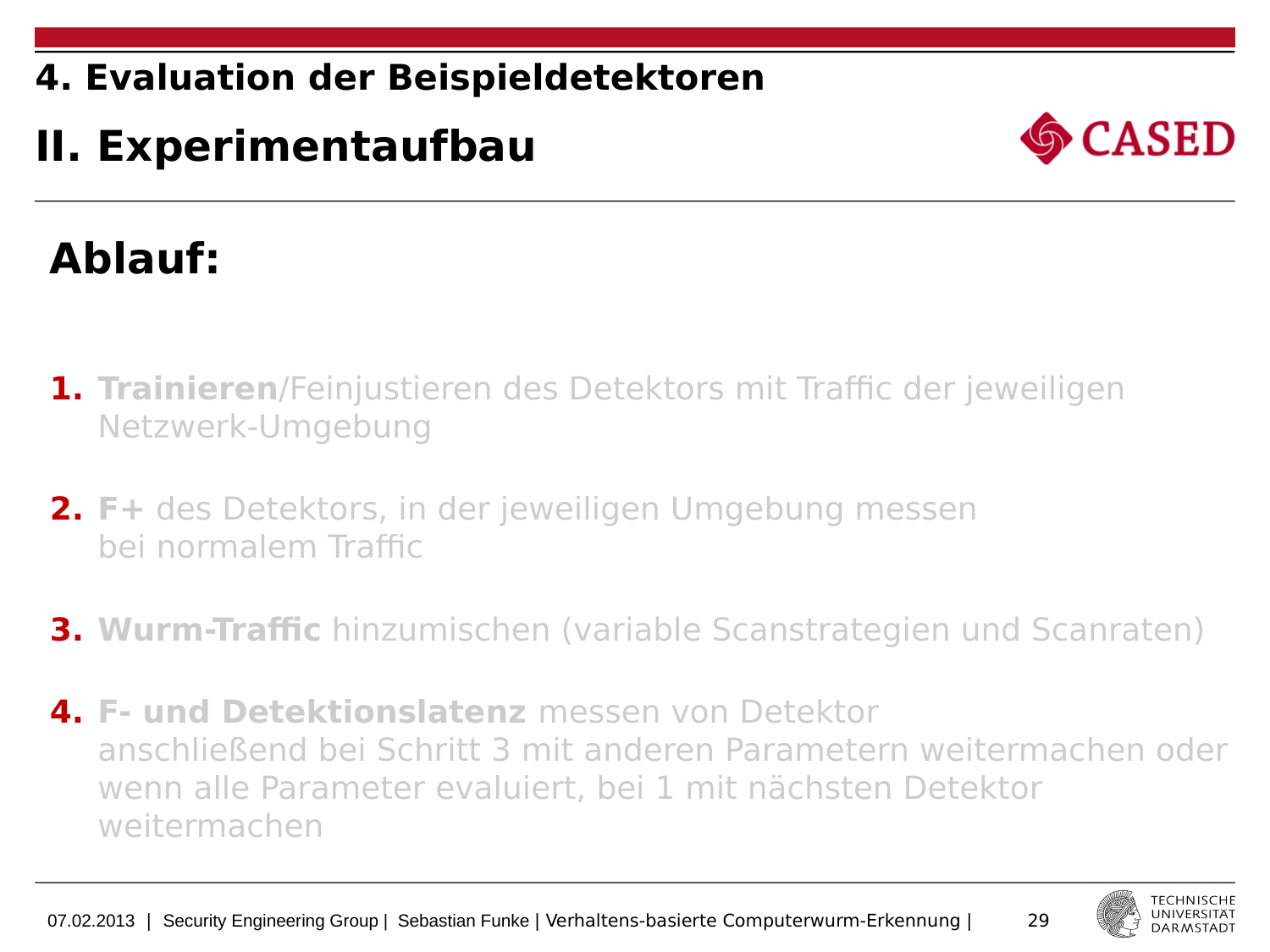

4. Evaluation der Beispieldetektoren
# II. Experimentaufbau
Ablauf:

Trainieren/Feinjustieren des Detektors mit Traffic der jeweiligen Netzwerk-Umgebung

F+ des Detektors, in der jeweiligen Umgebung messen
bei normalem Traffic

Wurm-Traffic hinzumischen (variable Scanstrategien und Scanraten)

F- und Detektionslatenz messen von Detektor
anschließend bei Schritt 3 mit anderen Parametern weitermachen oder
wenn alle Parameter evaluiert, bei 1 mit nächsten Detektor weitermachen